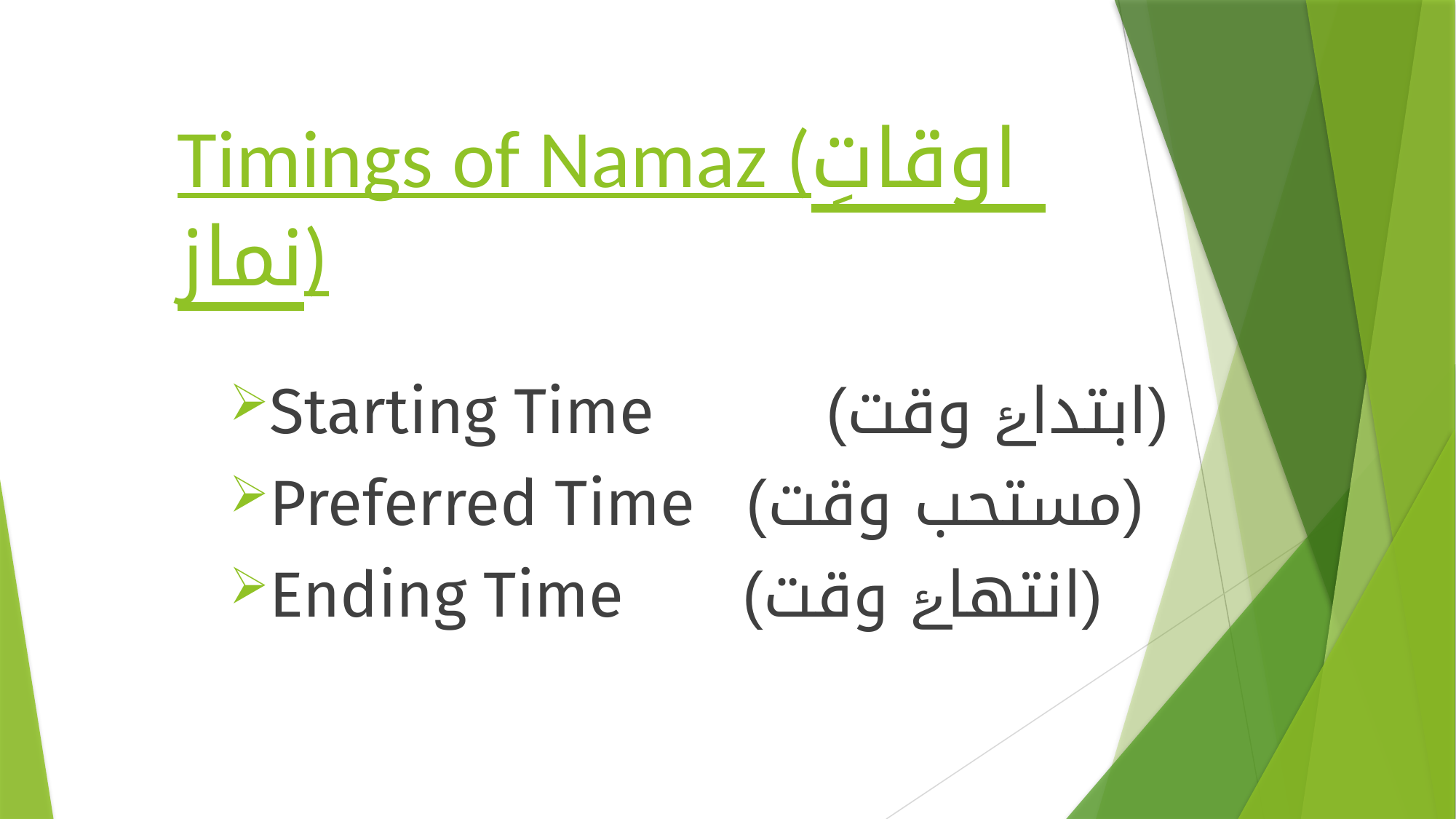

# Timings of Namaz (اوقاتِ نماز)

Starting Time		 (ابتداۓ وقت)
Preferred Time   (مستحب وقت)
Ending Time       (انتھاۓ وقت)